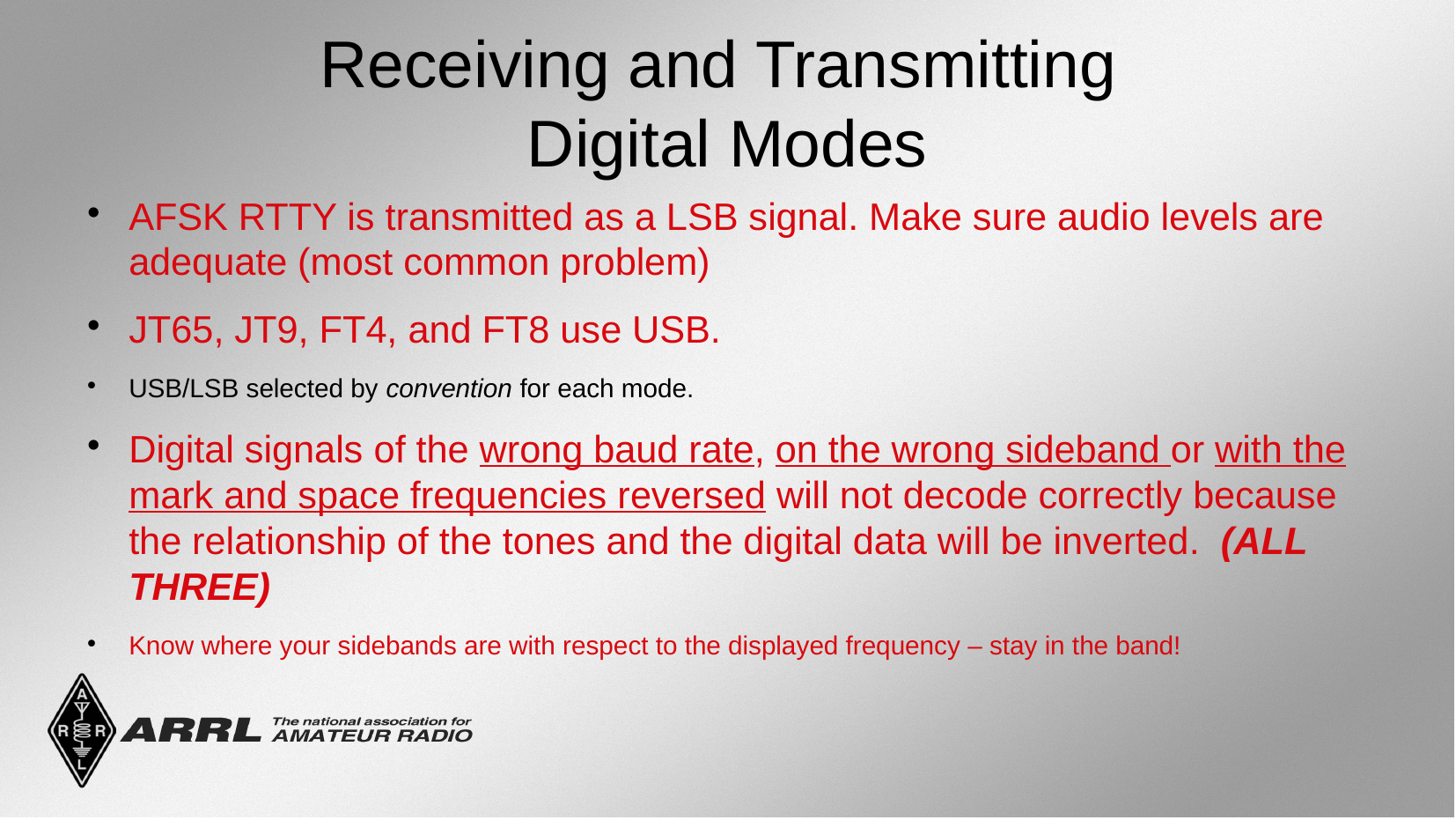

Receiving and Transmitting
Digital Modes

AFSK RTTY is transmitted as a LSB signal. Make sure audio levels are adequate (most common problem)
JT65, JT9, FT4, and FT8 use USB.
USB/LSB selected by convention for each mode.
Digital signals of the wrong baud rate, on the wrong sideband or with the mark and space frequencies reversed will not decode correctly because the relationship of the tones and the digital data will be inverted.  (ALL THREE)
Know where your sidebands are with respect to the displayed frequency – stay in the band!